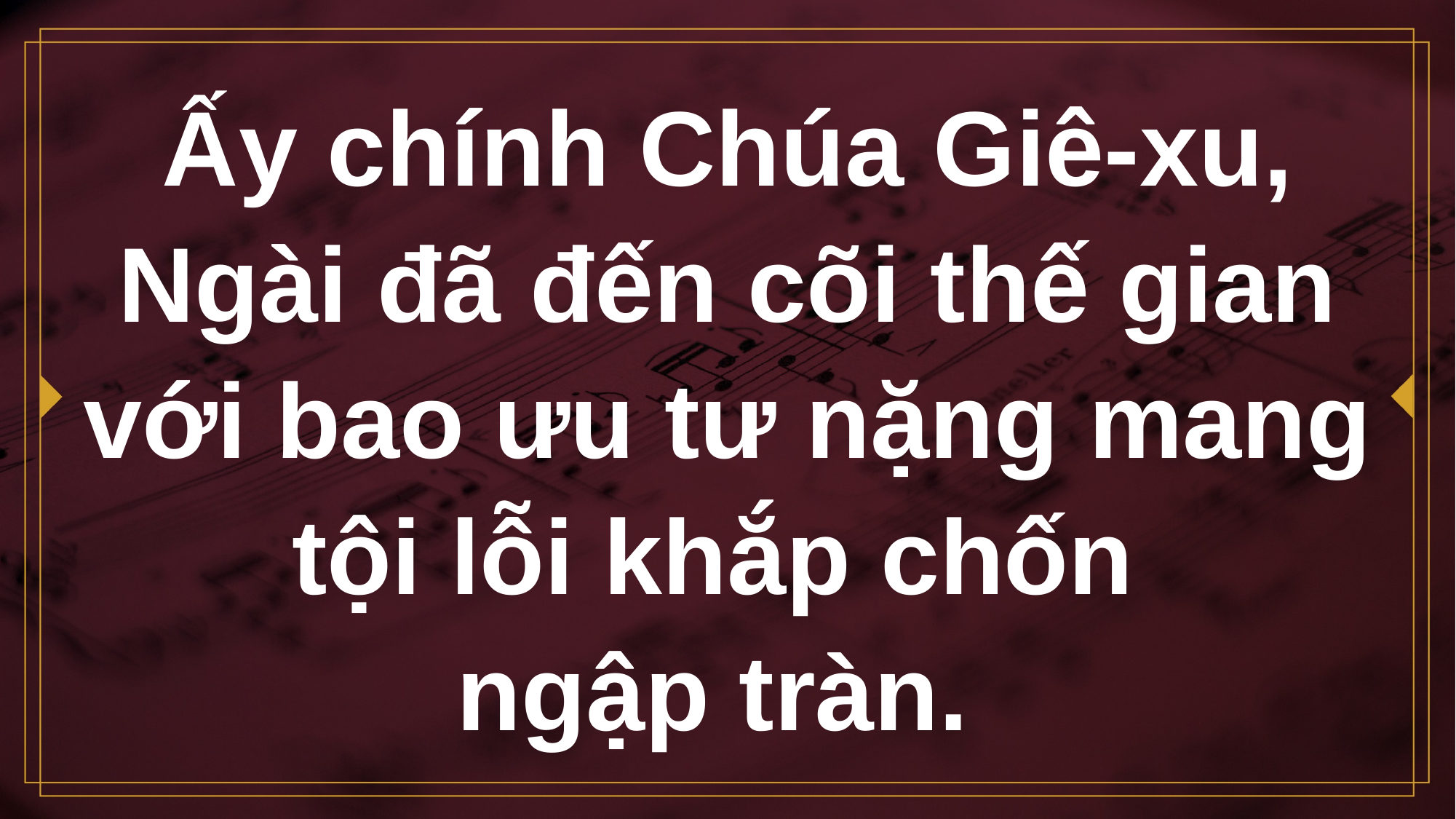

# Ấy chính Chúa Giê-xu, Ngài đã đến cõi thế gian với bao ưu tư nặng mang tội lỗi khắp chốn ngập tràn.